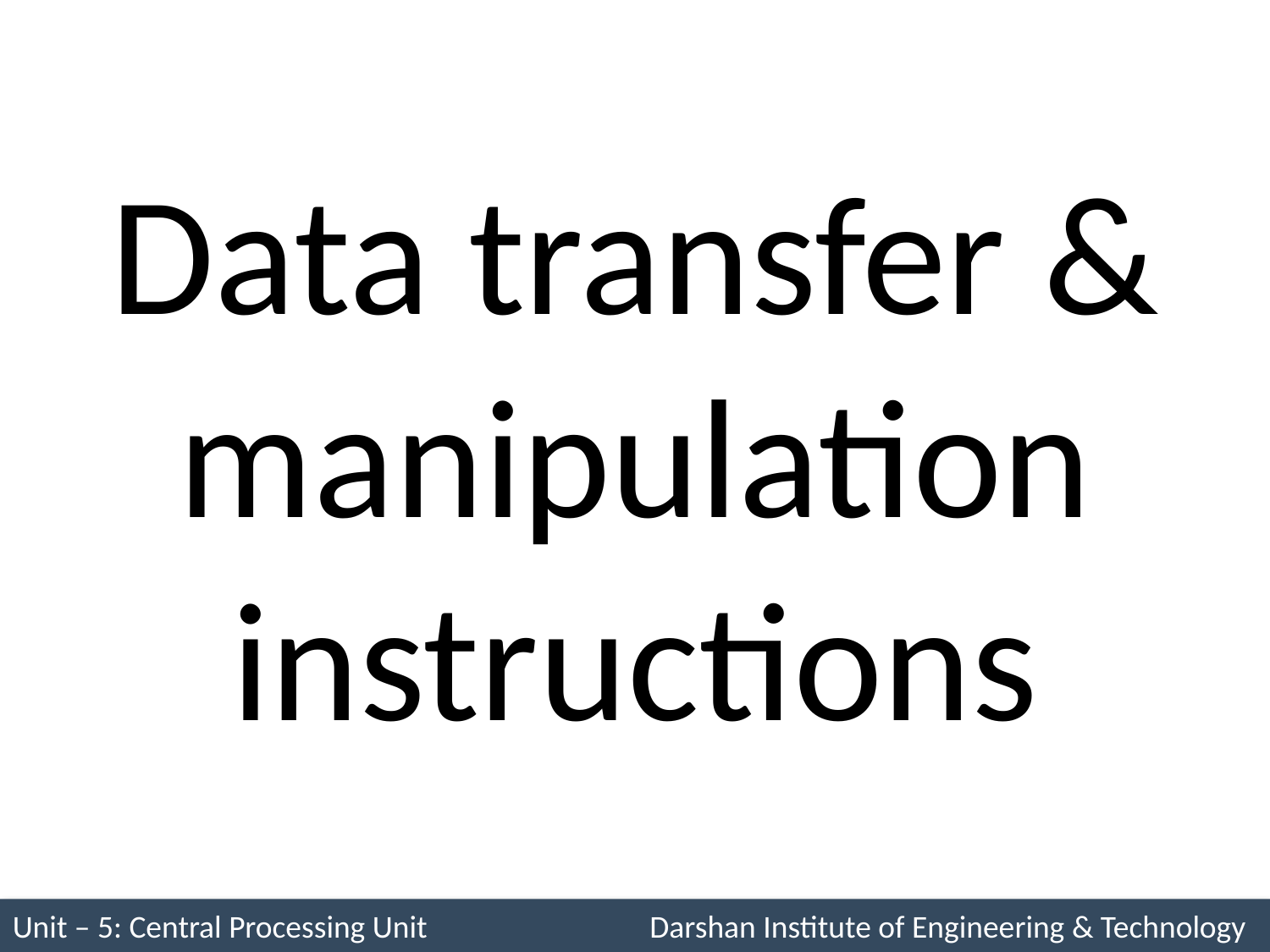

# Data transfer & manipulation instructions
Unit – 5: Central Processing Unit                               Darshan Institute of Engineering & Technology